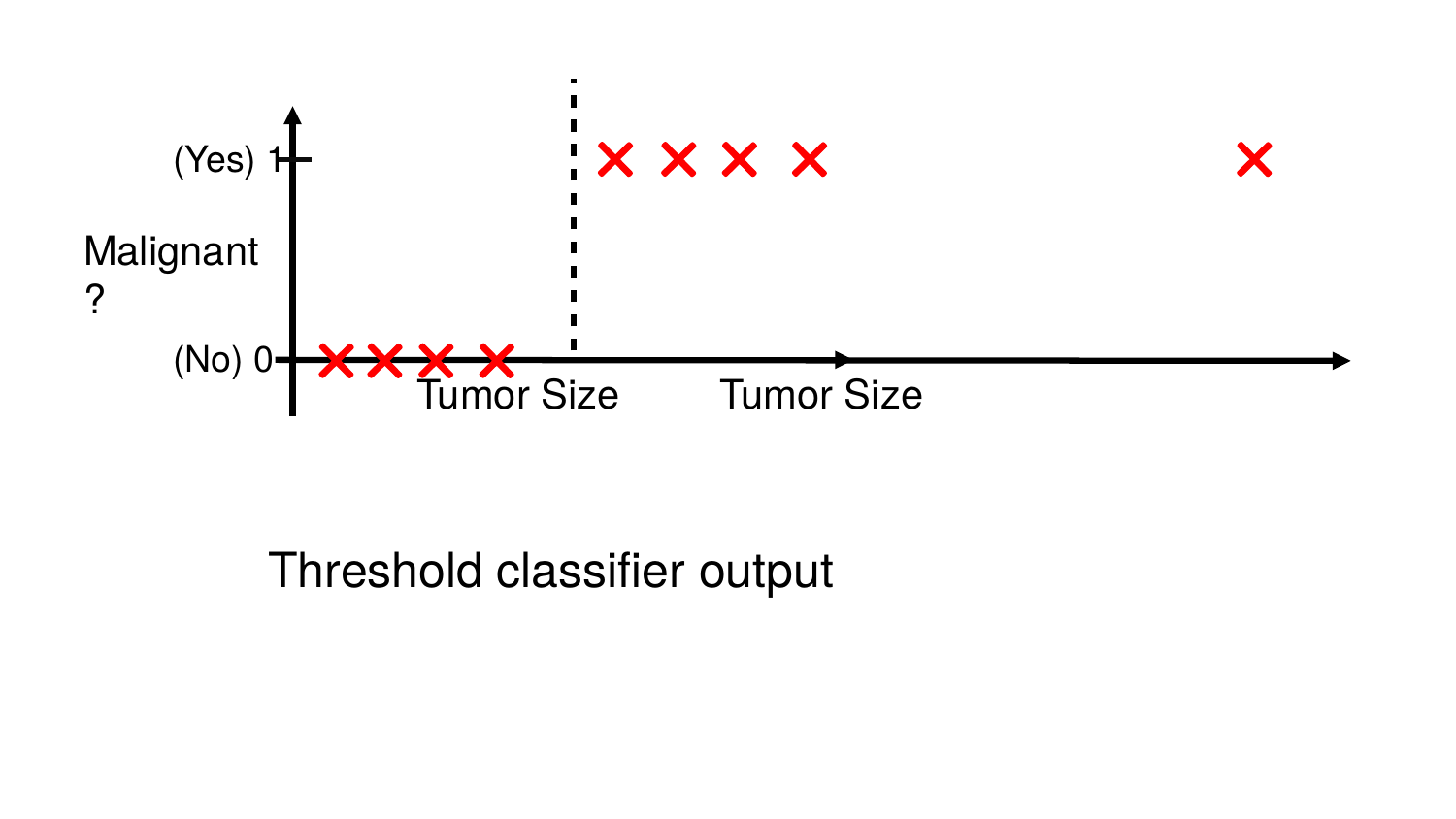

(Yes) 1

Malignant ?
(No) 0

Tumor Size
Tumor Size
Threshold classifier output